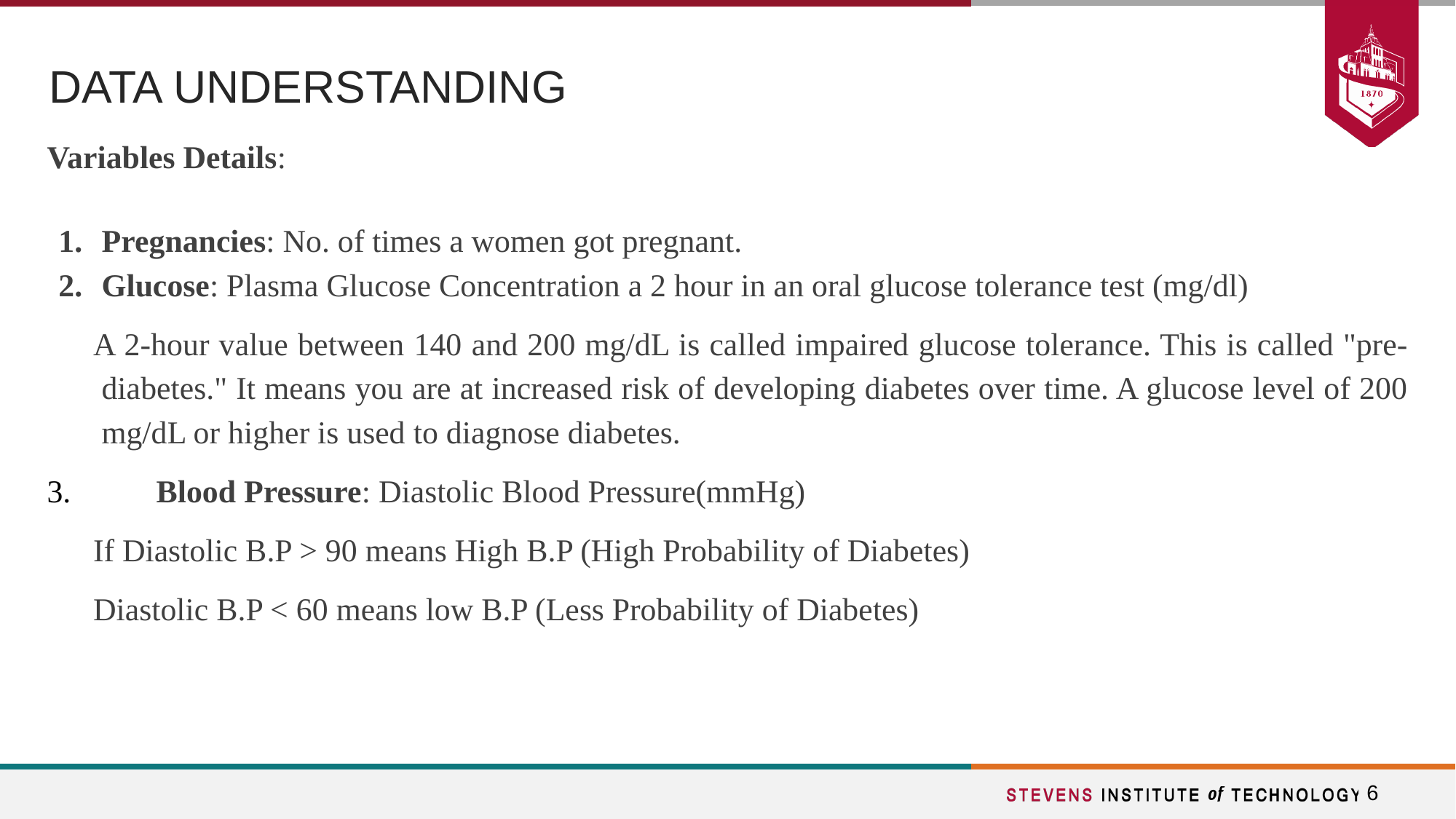

# DATA UNDERSTANDING
Variables Details:
Pregnancies: No. of times a women got pregnant.
Glucose: Plasma Glucose Concentration a 2 hour in an oral glucose tolerance test (mg/dl)
A 2-hour value between 140 and 200 mg/dL is called impaired glucose tolerance. This is called "pre-diabetes." It means you are at increased risk of developing diabetes over time. A glucose level of 200 mg/dL or higher is used to diagnose diabetes.
3.	Blood Pressure: Diastolic Blood Pressure(mmHg)
If Diastolic B.P > 90 means High B.P (High Probability of Diabetes)
Diastolic B.P < 60 means low B.P (Less Probability of Diabetes)

6